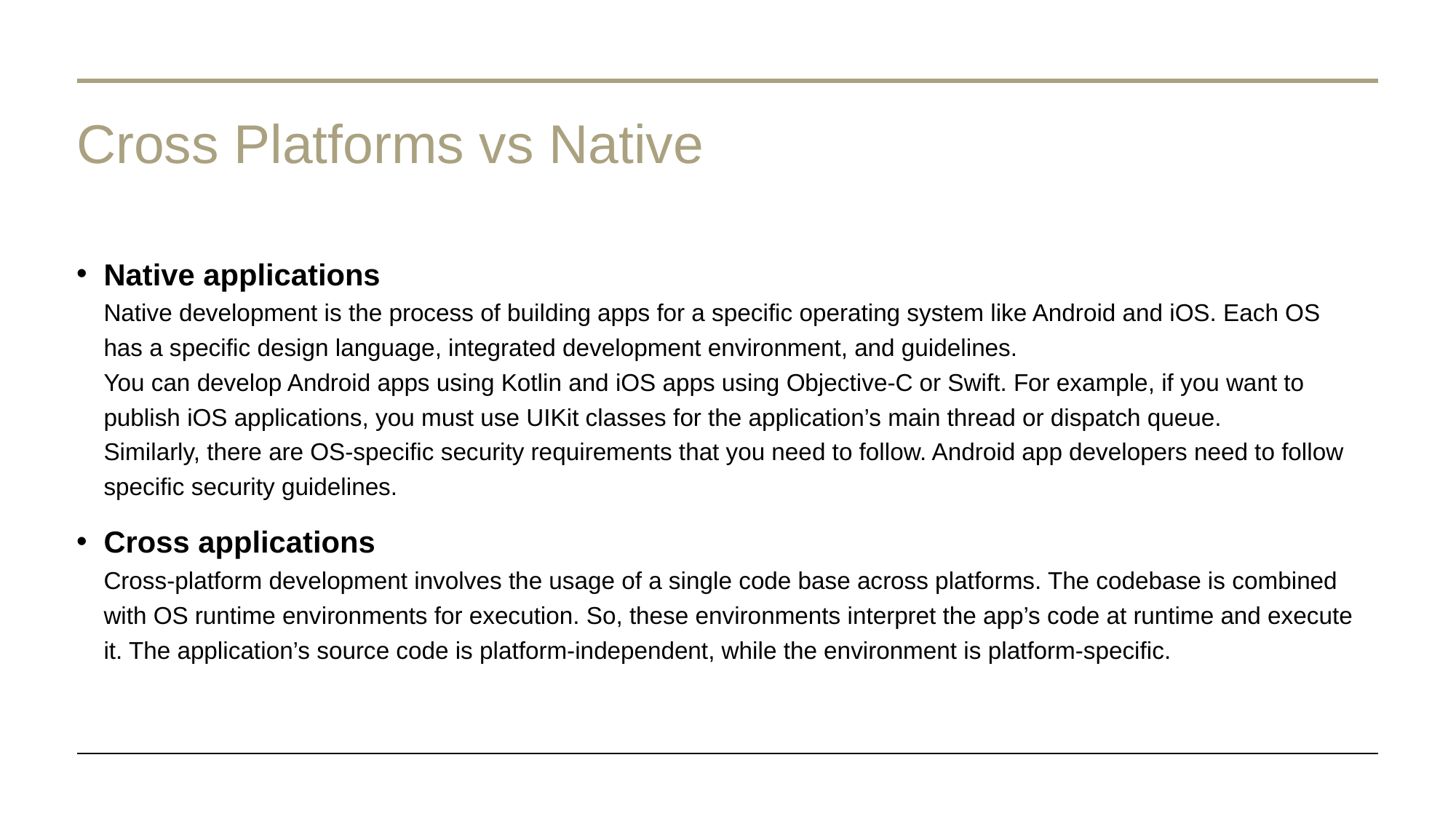

# Cross Platforms vs Native
Native applications
Native development is the process of building apps for a specific operating system like Android and iOS. Each OS has a specific design language, integrated development environment, and guidelines.
You can develop Android apps using Kotlin and iOS apps using Objective-C or Swift. For example, if you want to publish iOS applications, you must use UIKit classes for the application’s main thread or dispatch queue.
Similarly, there are OS-specific security requirements that you need to follow. Android app developers need to follow specific security guidelines.
Cross applications
Cross-platform development involves the usage of a single code base across platforms. The codebase is combined with OS runtime environments for execution. So, these environments interpret the app’s code at runtime and execute it. The application’s source code is platform-independent, while the environment is platform-specific.